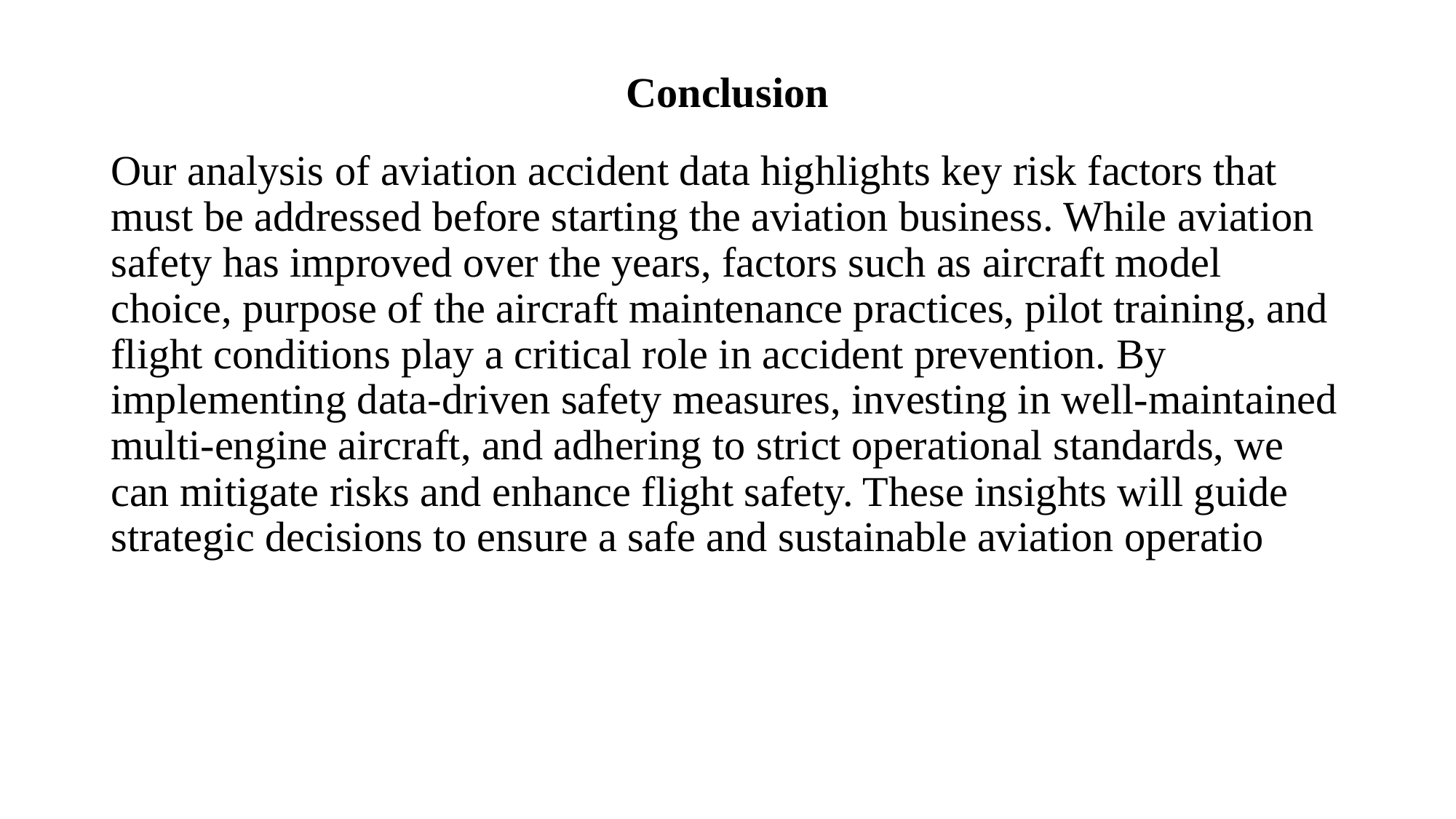

# Conclusion
Our analysis of aviation accident data highlights key risk factors that must be addressed before starting the aviation business. While aviation safety has improved over the years, factors such as aircraft model choice, purpose of the aircraft maintenance practices, pilot training, and flight conditions play a critical role in accident prevention. By implementing data-driven safety measures, investing in well-maintained multi-engine aircraft, and adhering to strict operational standards, we can mitigate risks and enhance flight safety. These insights will guide strategic decisions to ensure a safe and sustainable aviation operatio